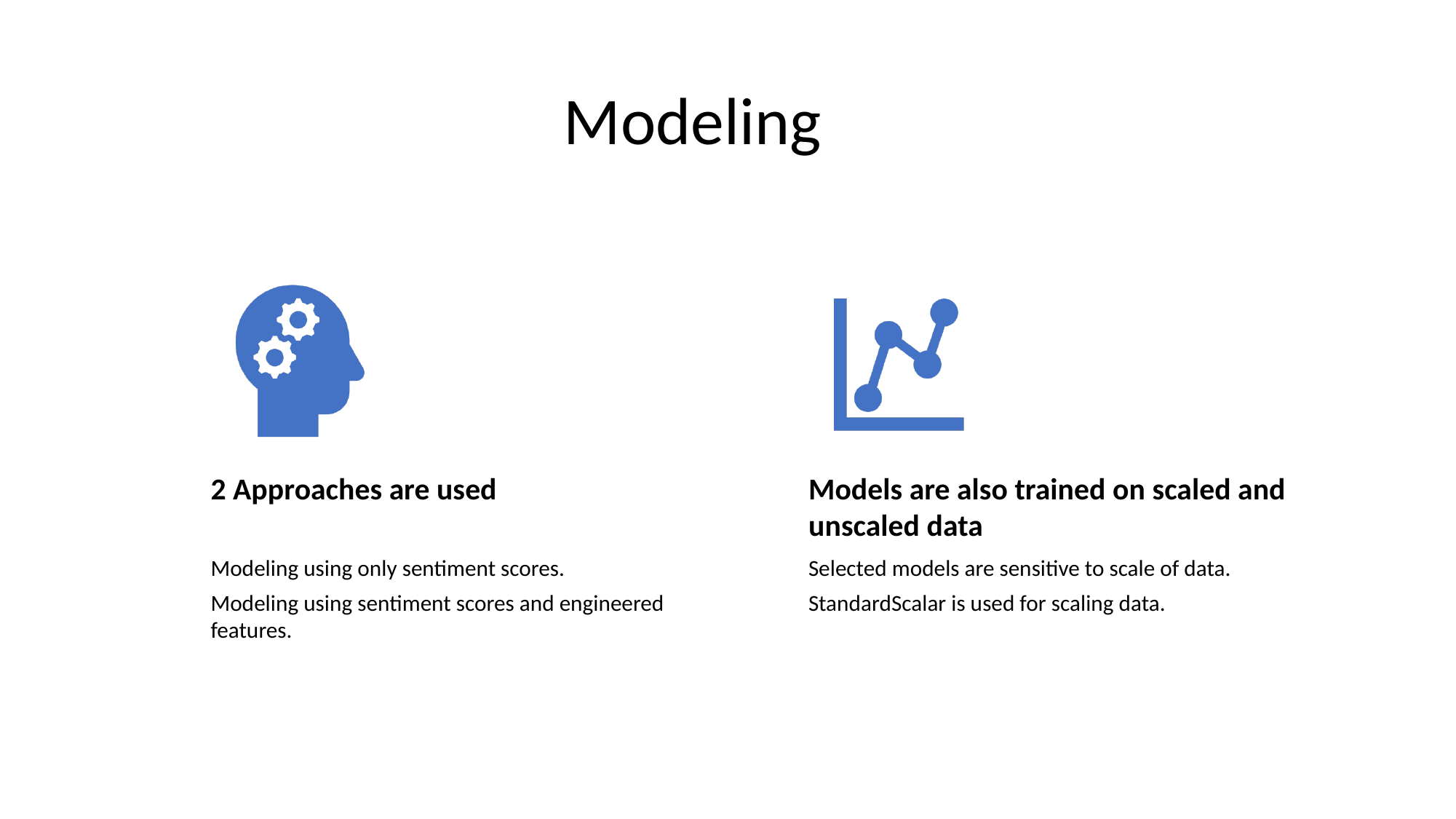

# Modeling
2 Approaches are used
Modeling using only sentiment scores.
Modeling using sentiment scores and engineered features.
Models are also trained on scaled and unscaled data
Selected models are sensitive to scale of data.
StandardScalar is used for scaling data.